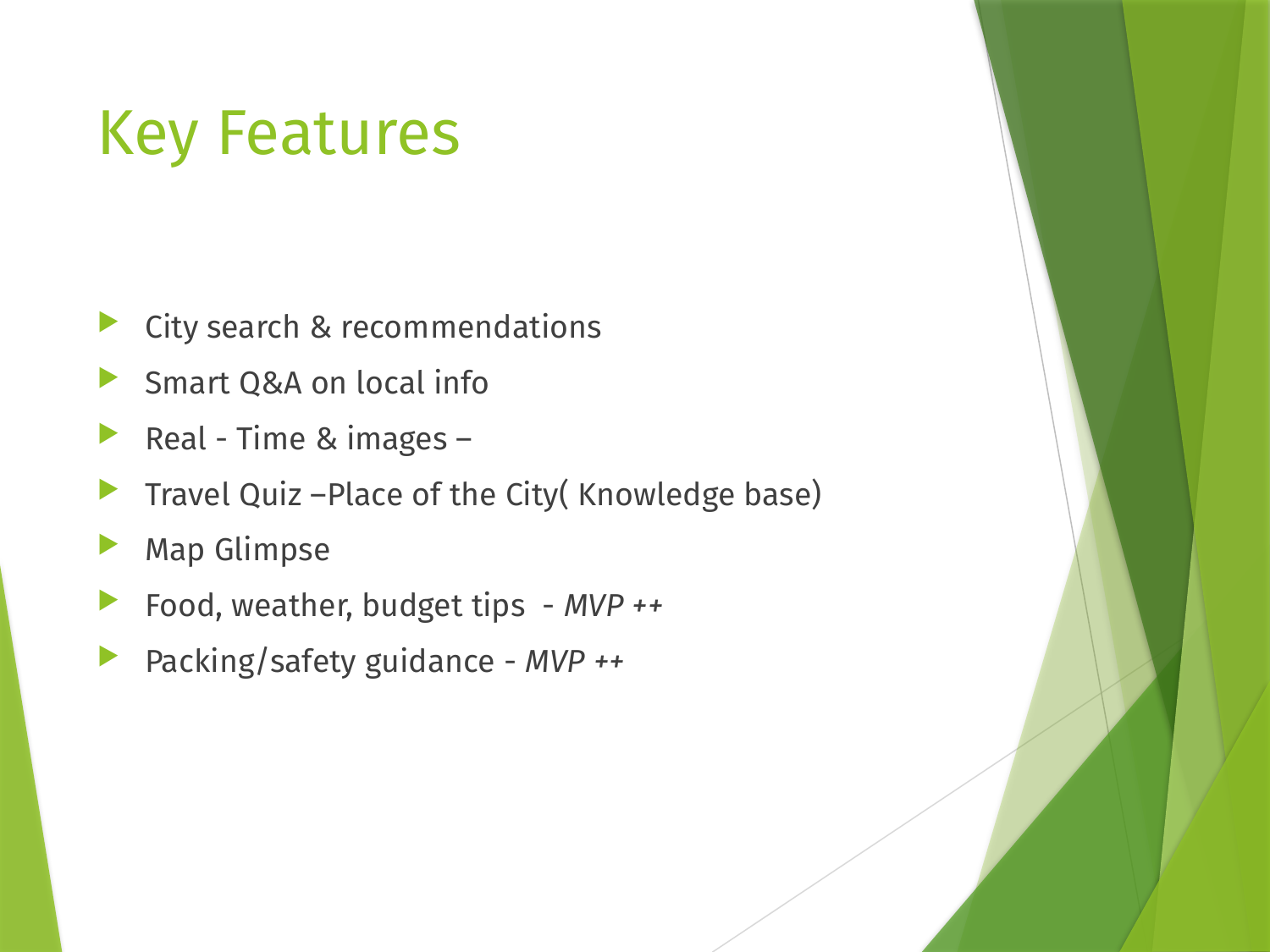

# Key Features
City search & recommendations
Smart Q&A on local info
Real - Time & images –
Travel Quiz –Place of the City( Knowledge base)
Map Glimpse
Food, weather, budget tips  - MVP ++
Packing/safety guidance - MVP ++